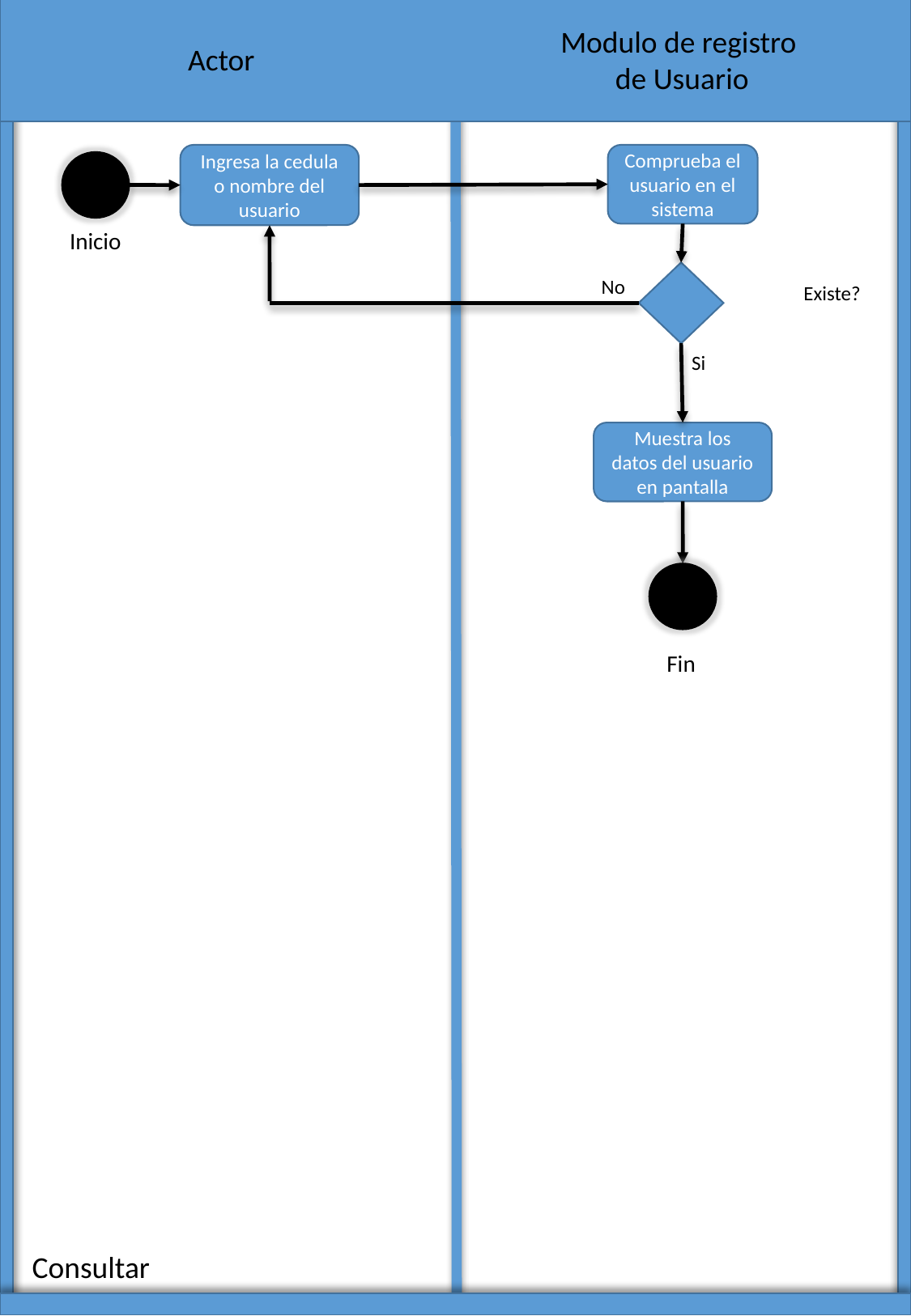

Modulo de registro
 de Usuario
Actor
Ingresa la cedula o nombre del usuario
Comprueba el usuario en el sistema

Inicio

No
Existe?
Si
Muestra los datos del usuario en pantalla

Fin
Consultar